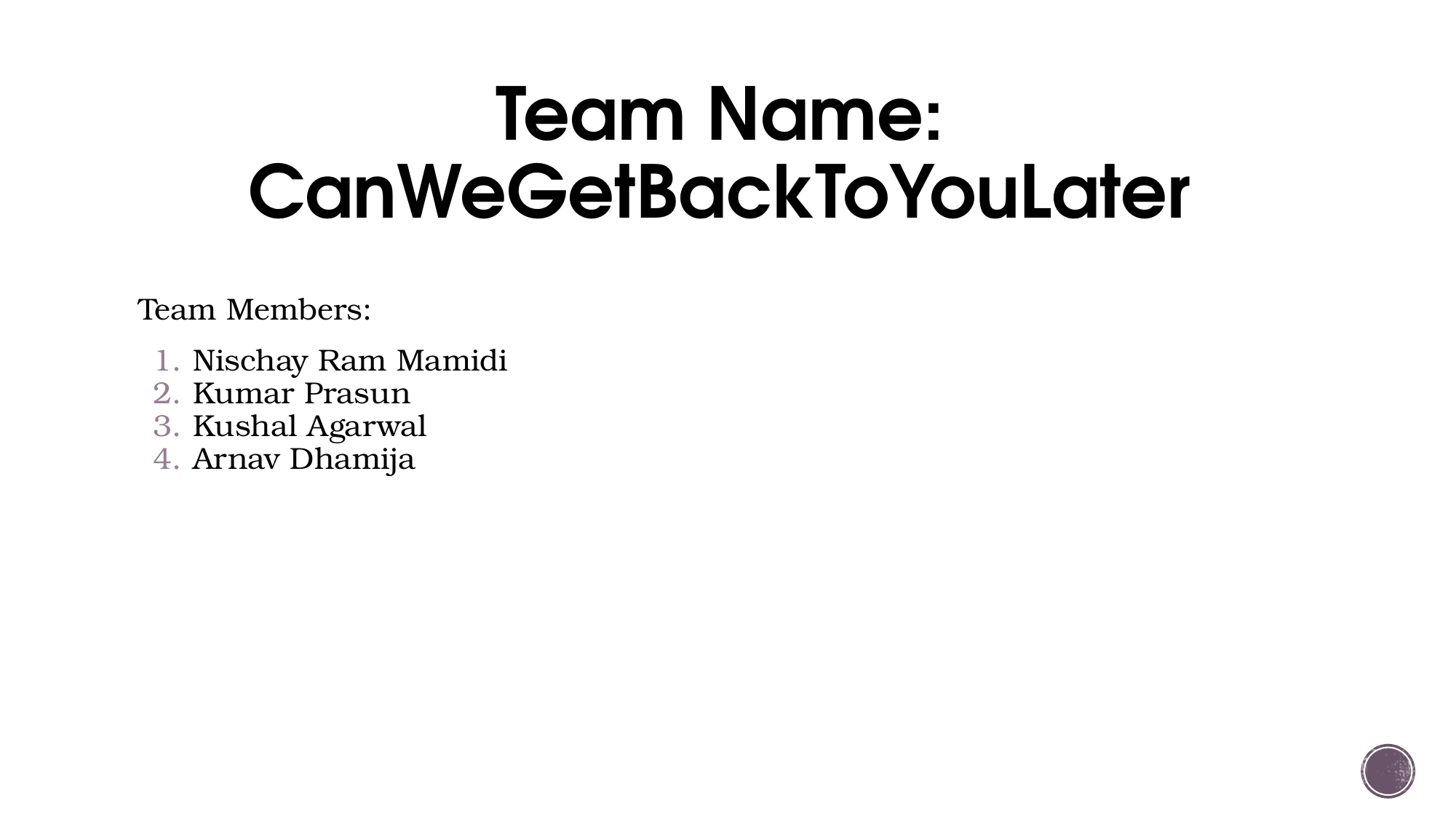

# Team Name: CanWeGetBackToYouLater
Team Members:
Nischay Ram Mamidi
Kumar Prasun
Kushal Agarwal
Arnav Dhamija